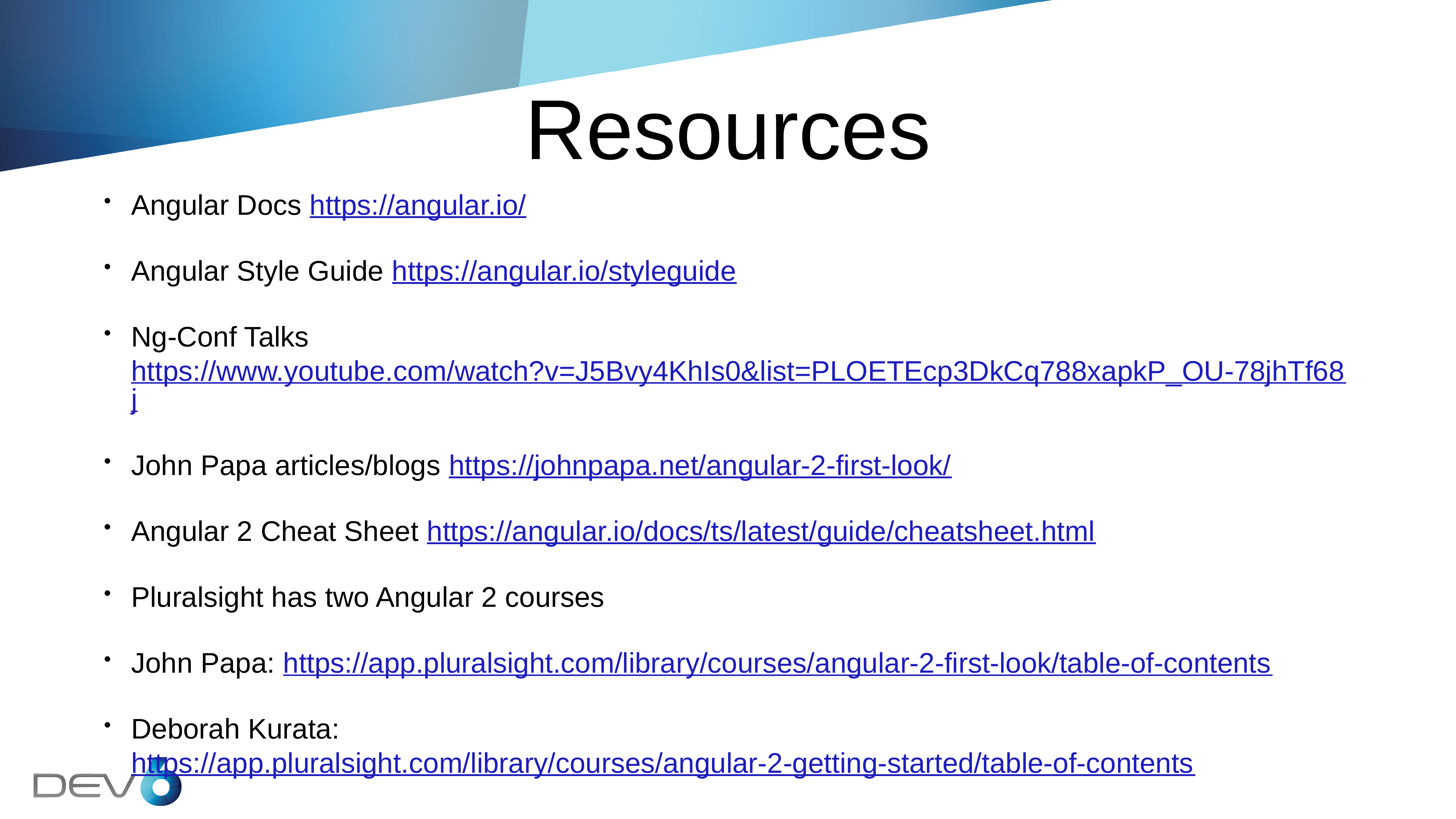

Resources
Angular Docs https://angular.io/
Angular Style Guide https://angular.io/styleguide
Ng-Conf Talks https://www.youtube.com/watch?v=J5Bvy4KhIs0&list=PLOETEcp3DkCq788xapkP_OU-78jhTf68j
John Papa articles/blogs https://johnpapa.net/angular-2-first-look/
Angular 2 Cheat Sheet https://angular.io/docs/ts/latest/guide/cheatsheet.html
Pluralsight has two Angular 2 courses
John Papa: https://app.pluralsight.com/library/courses/angular-2-first-look/table-of-contents
Deborah Kurata: https://app.pluralsight.com/library/courses/angular-2-getting-started/table-of-contents